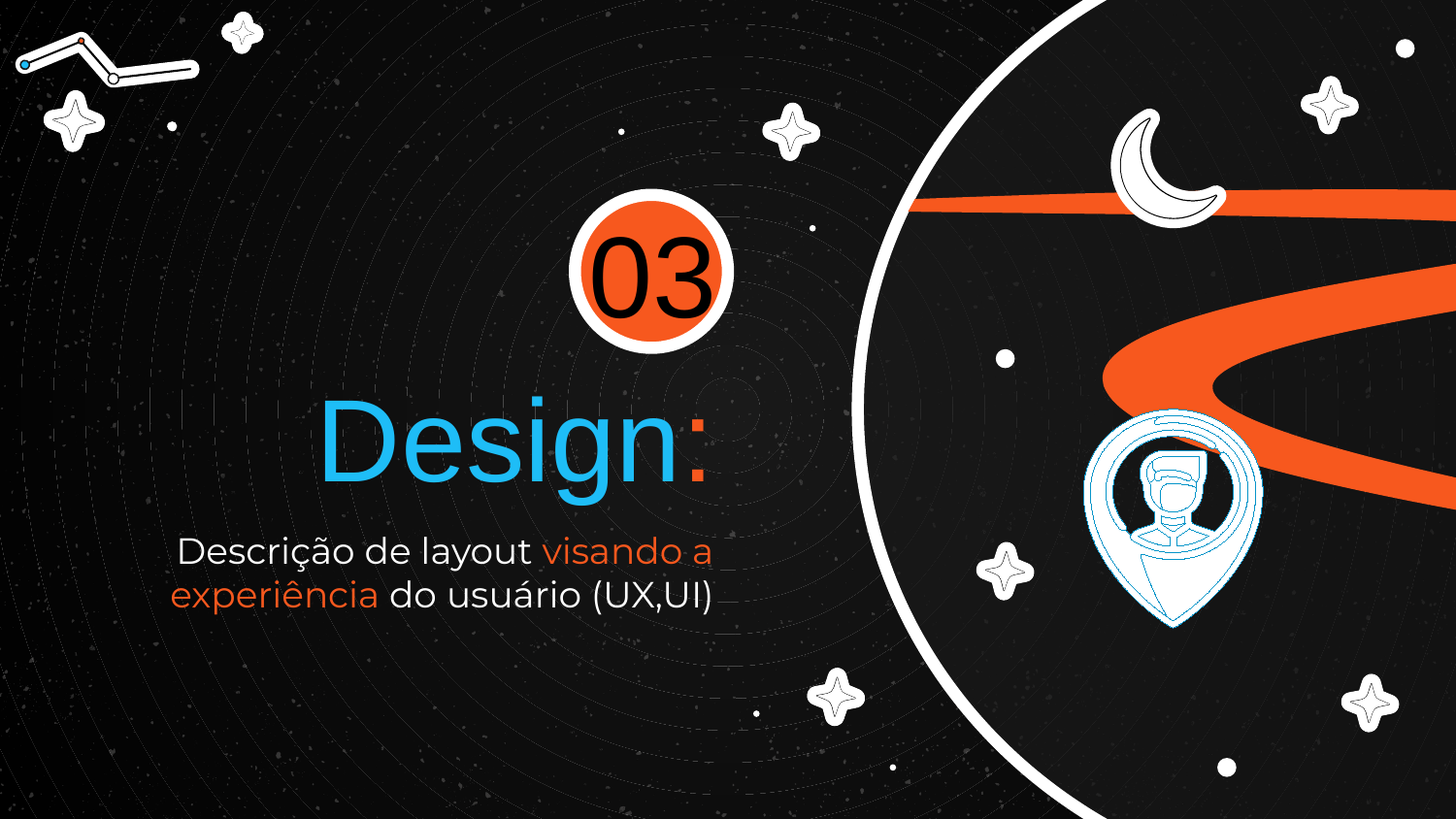

03

# Design:

Descrição de layout visando a experiência do usuário (UX,UI)